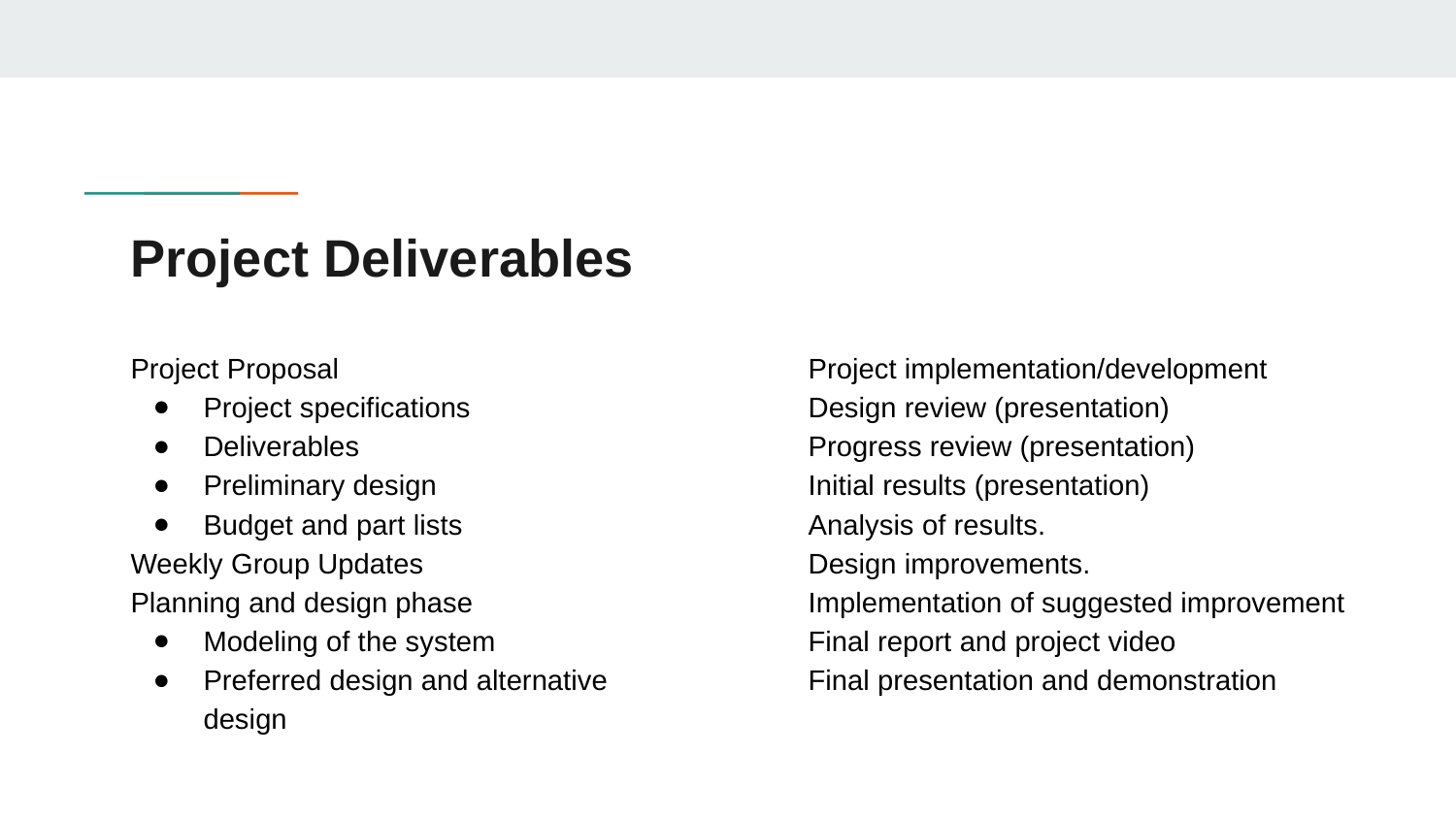

# Project Deliverables
Project Proposal
Project specifications
Deliverables
Preliminary design
Budget and part lists
Weekly Group Updates
Planning and design phase
Modeling of the system
Preferred design and alternative design

Project implementation/development
Design review (presentation)
Progress review (presentation)
Initial results (presentation)
Analysis of results.
Design improvements.
Implementation of suggested improvement
Final report and project video
Final presentation and demonstration